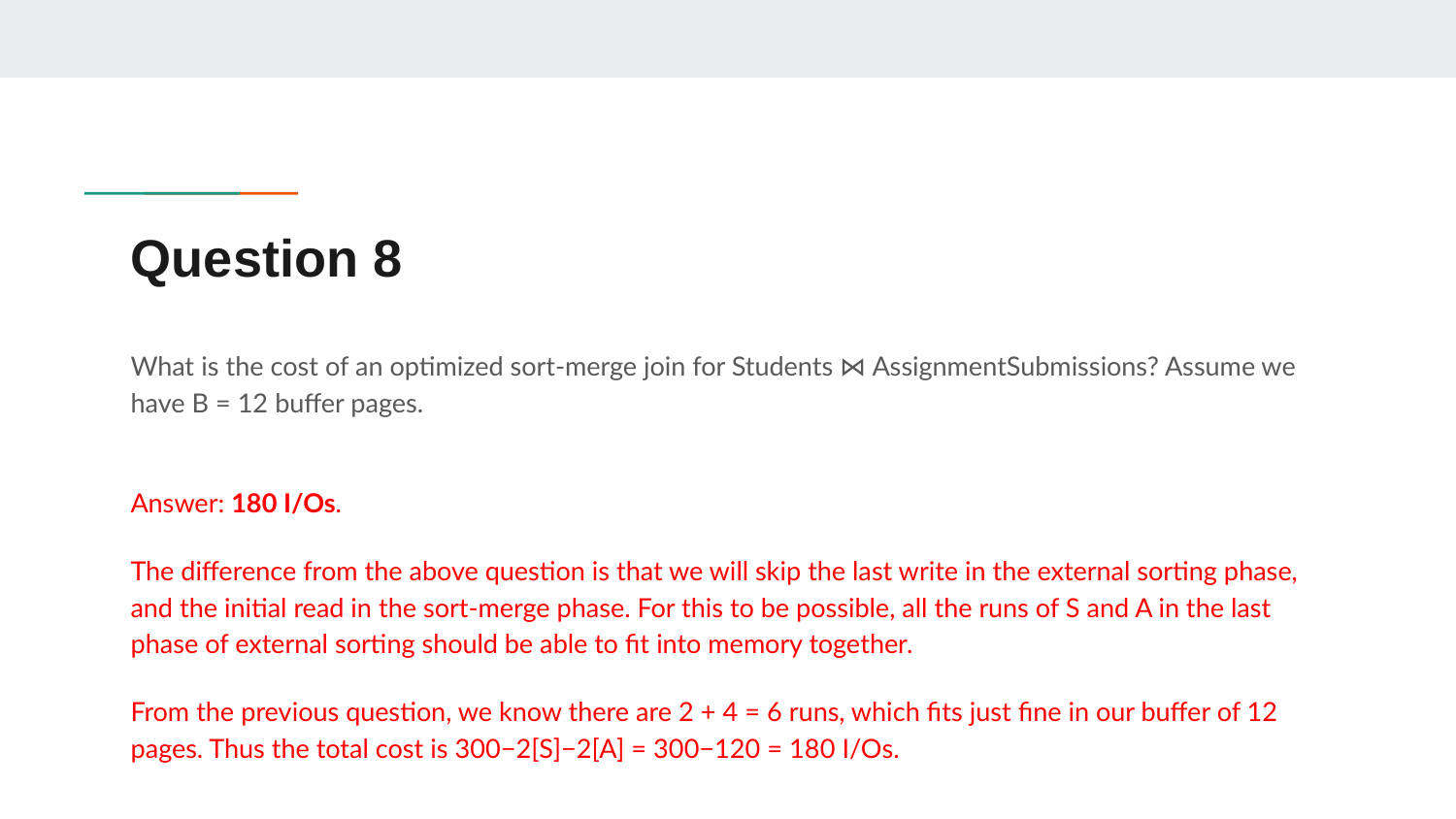

# Question 8
What is the cost of an optimized sort-merge join for Students ⋈ AssignmentSubmissions? Assume we have B = 12 buffer pages.

Answer: 180 I/Os.
The difference from the above question is that we will skip the last write in the external sorting phase, and the initial read in the sort-merge phase. For this to be possible, all the runs of S and A in the last phase of external sorting should be able to fit into memory together.
From the previous question, we know there are 2 + 4 = 6 runs, which fits just fine in our buffer of 12 pages. Thus the total cost is 300−2[S]−2[A] = 300−120 = 180 I/Os.